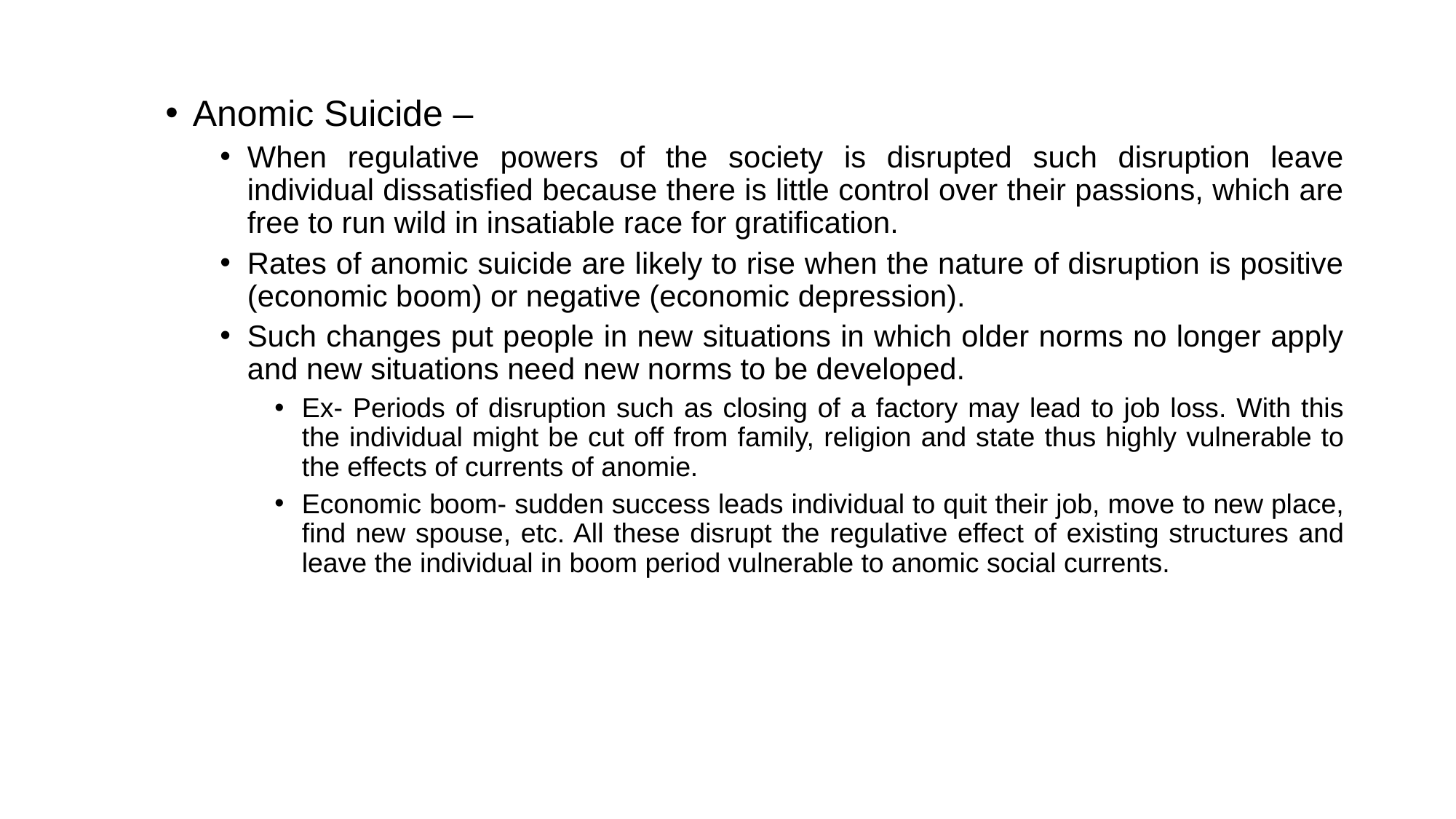

Anomic Suicide –
When regulative powers of the society is disrupted such disruption leave individual dissatisfied because there is little control over their passions, which are free to run wild in insatiable race for gratification.
Rates of anomic suicide are likely to rise when the nature of disruption is positive (economic boom) or negative (economic depression).
Such changes put people in new situations in which older norms no longer apply and new situations need new norms to be developed.
Ex- Periods of disruption such as closing of a factory may lead to job loss. With this the individual might be cut off from family, religion and state thus highly vulnerable to the effects of currents of anomie.
Economic boom- sudden success leads individual to quit their job, move to new place, find new spouse, etc. All these disrupt the regulative effect of existing structures and leave the individual in boom period vulnerable to anomic social currents.